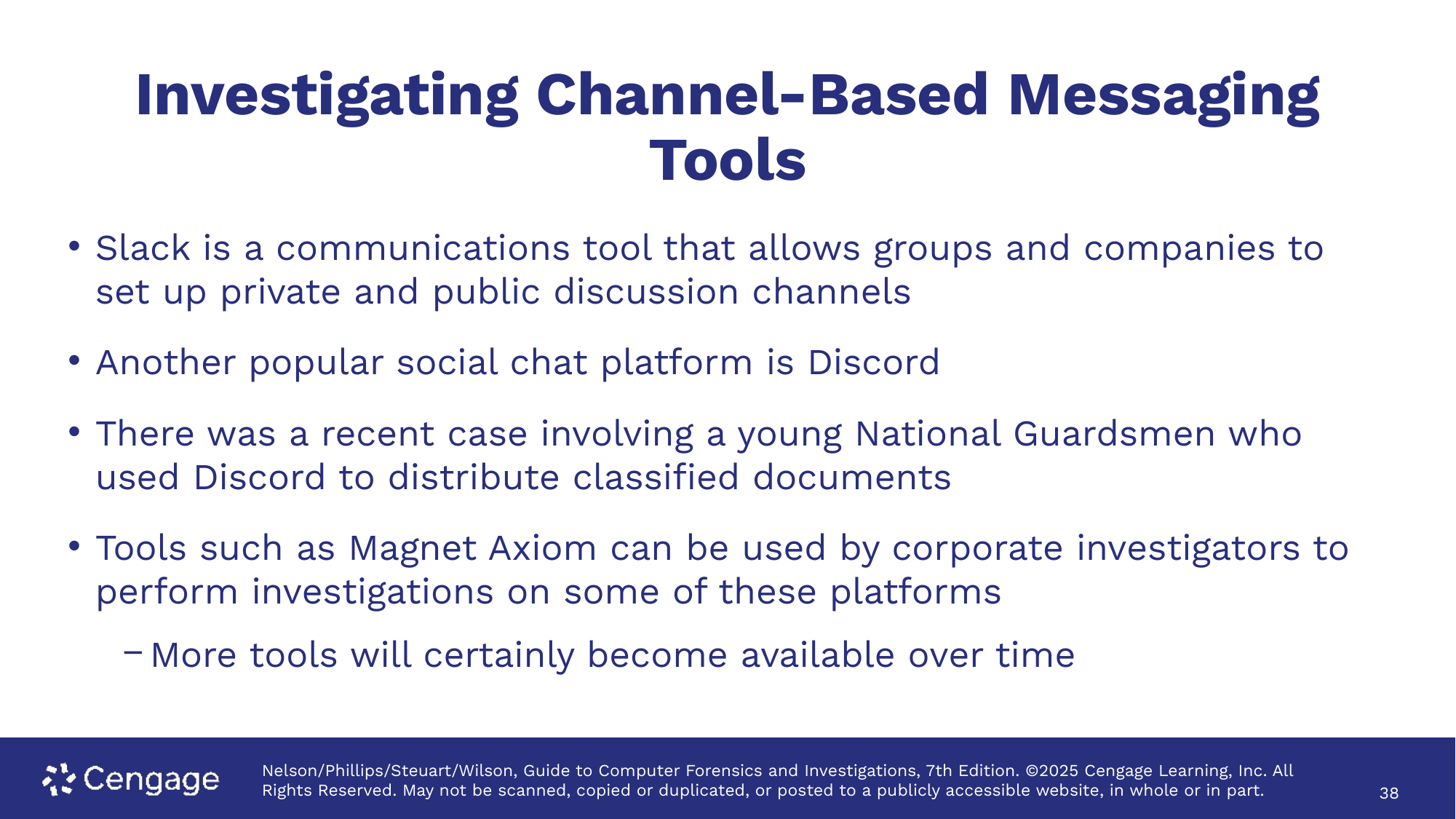

# Investigating Channel-Based Messaging Tools
Slack is a communications tool that allows groups and companies to set up private and public discussion channels
Another popular social chat platform is Discord
There was a recent case involving a young National Guardsmen who used Discord to distribute classified documents
Tools such as Magnet Axiom can be used by corporate investigators to perform investigations on some of these platforms
More tools will certainly become available over time